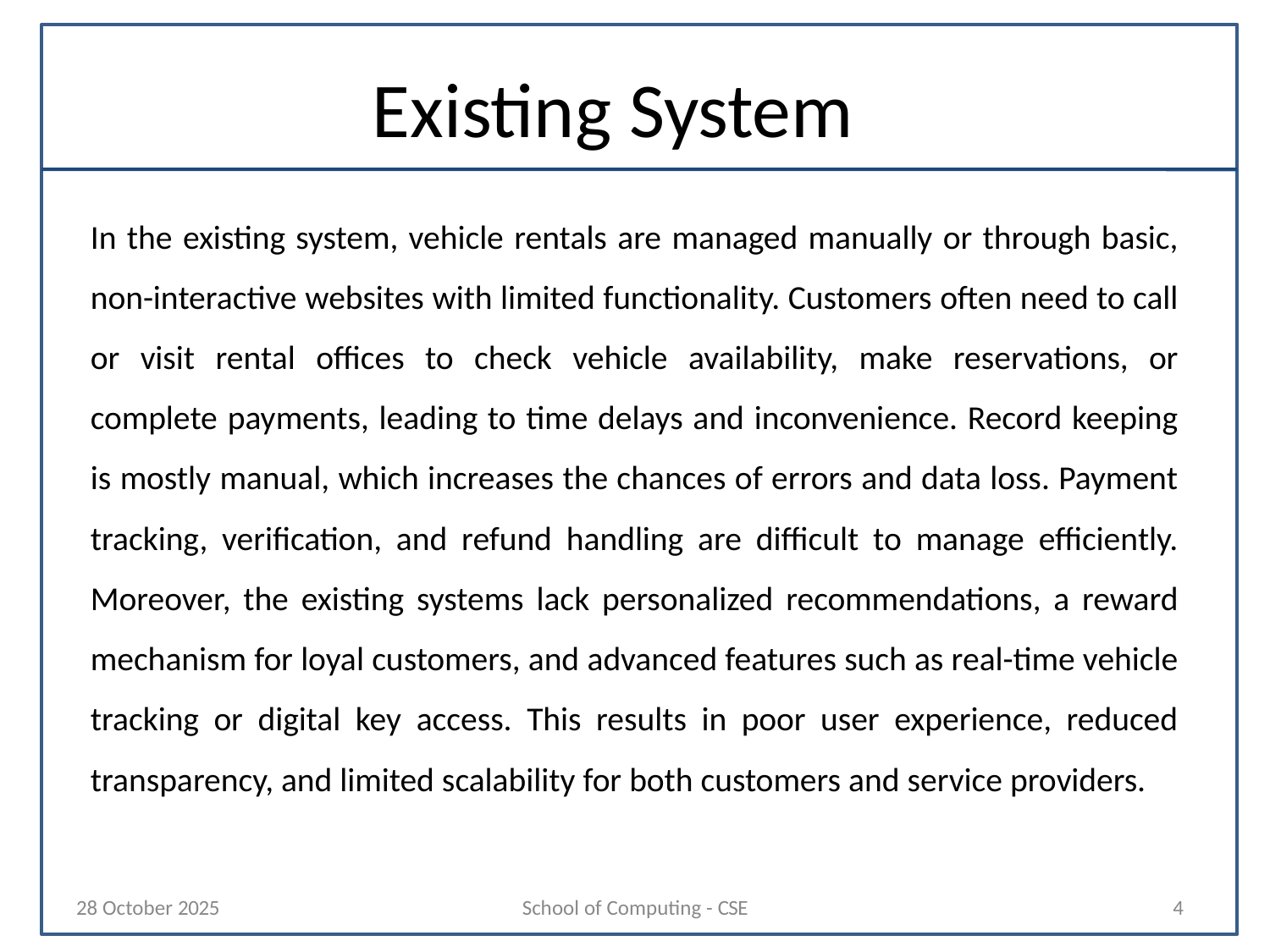

# Existing System
In the existing system, vehicle rentals are managed manually or through basic, non-interactive websites with limited functionality. Customers often need to call or visit rental offices to check vehicle availability, make reservations, or complete payments, leading to time delays and inconvenience. Record keeping is mostly manual, which increases the chances of errors and data loss. Payment tracking, verification, and refund handling are difficult to manage efficiently. Moreover, the existing systems lack personalized recommendations, a reward mechanism for loyal customers, and advanced features such as real-time vehicle tracking or digital key access. This results in poor user experience, reduced transparency, and limited scalability for both customers and service providers.
28 October 2025
School of Computing - CSE
4